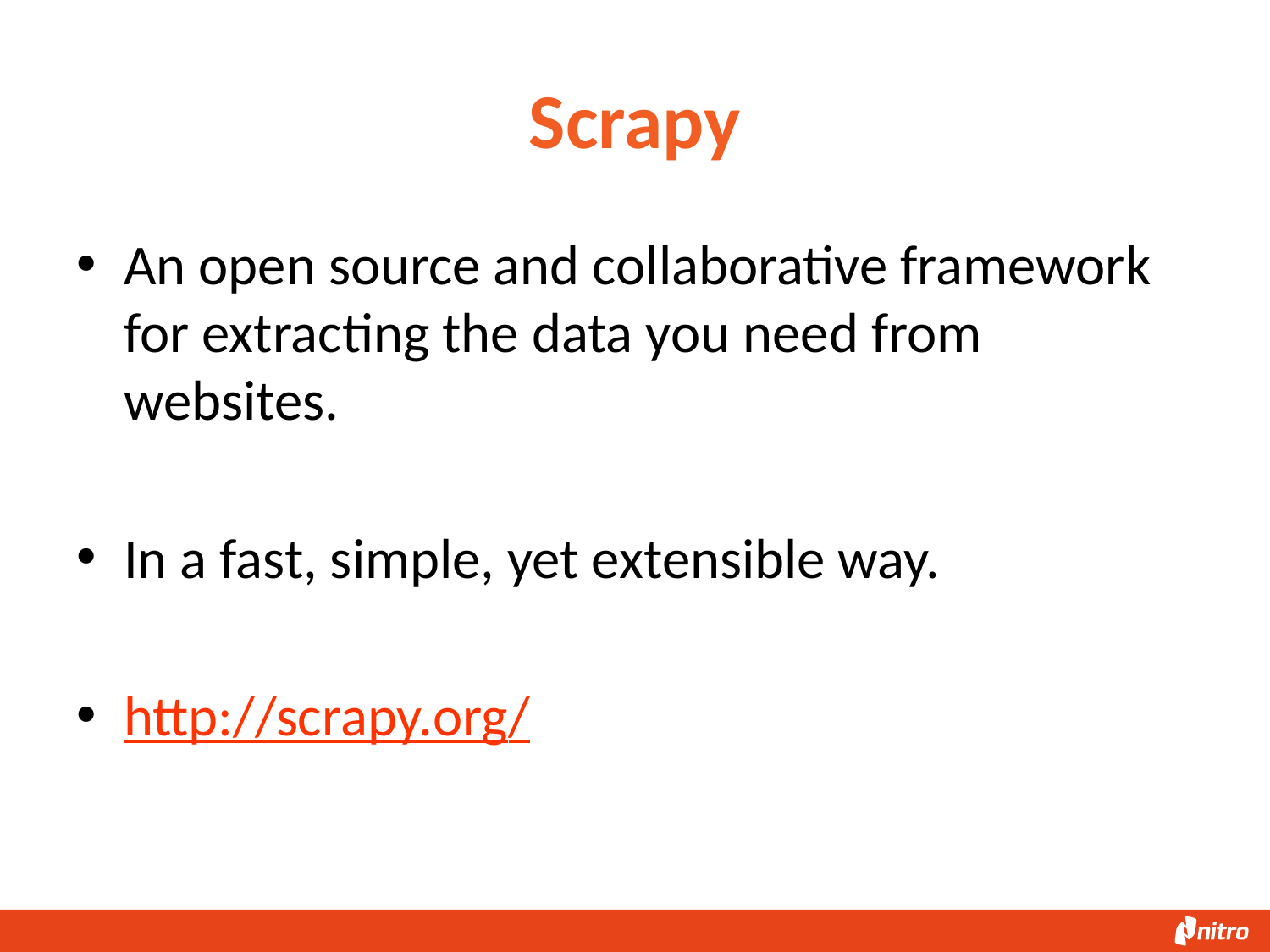

# Scrapy
An open source and collaborative framework for extracting the data you need from websites.

In a fast, simple, yet extensible way.

http://scrapy.org/